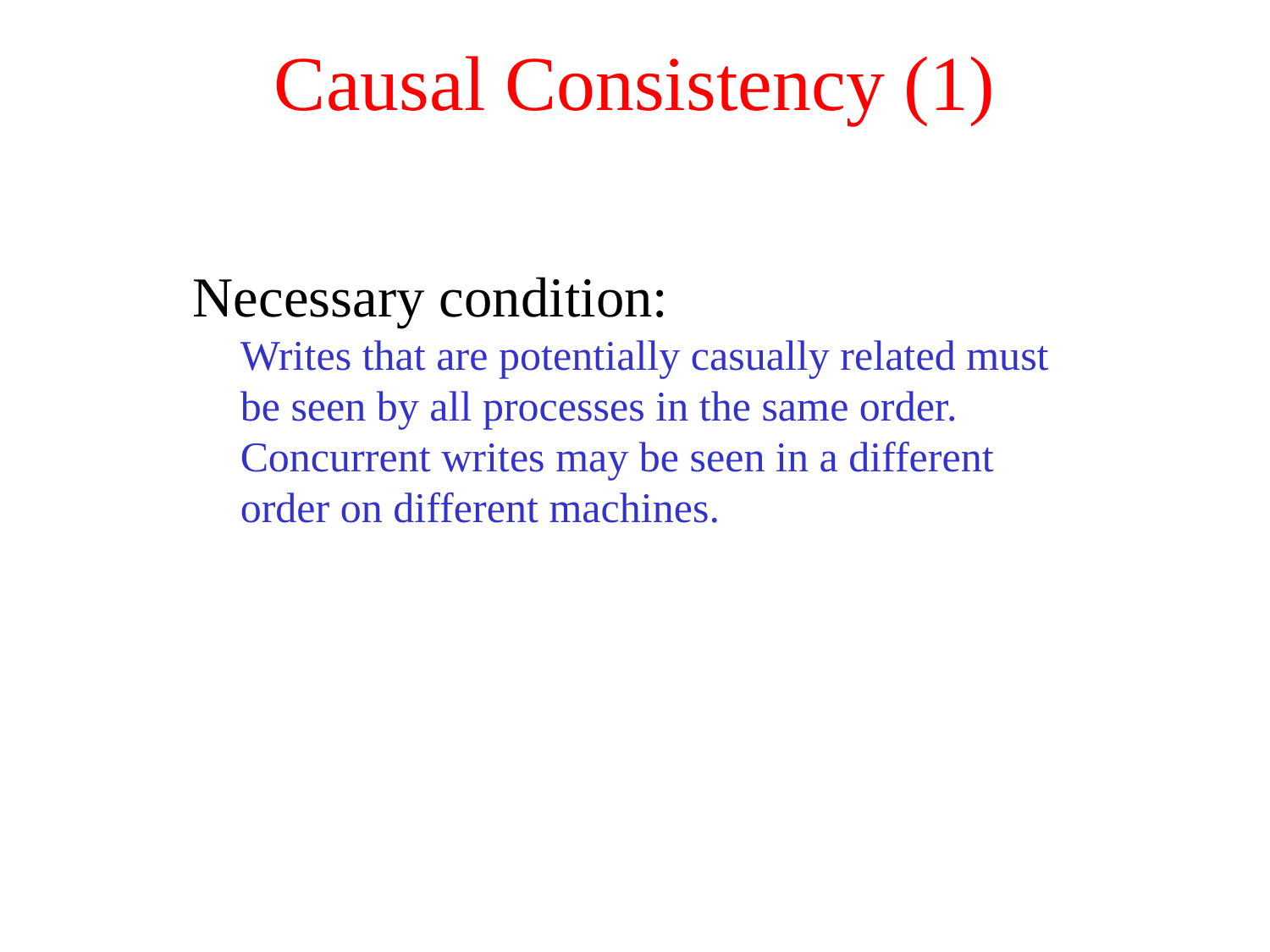

# Causal Consistency (1)
Necessary condition:
Writes that are potentially casually related must be seen by all processes in the same order.  Concurrent writes may be seen in a different order on different machines.